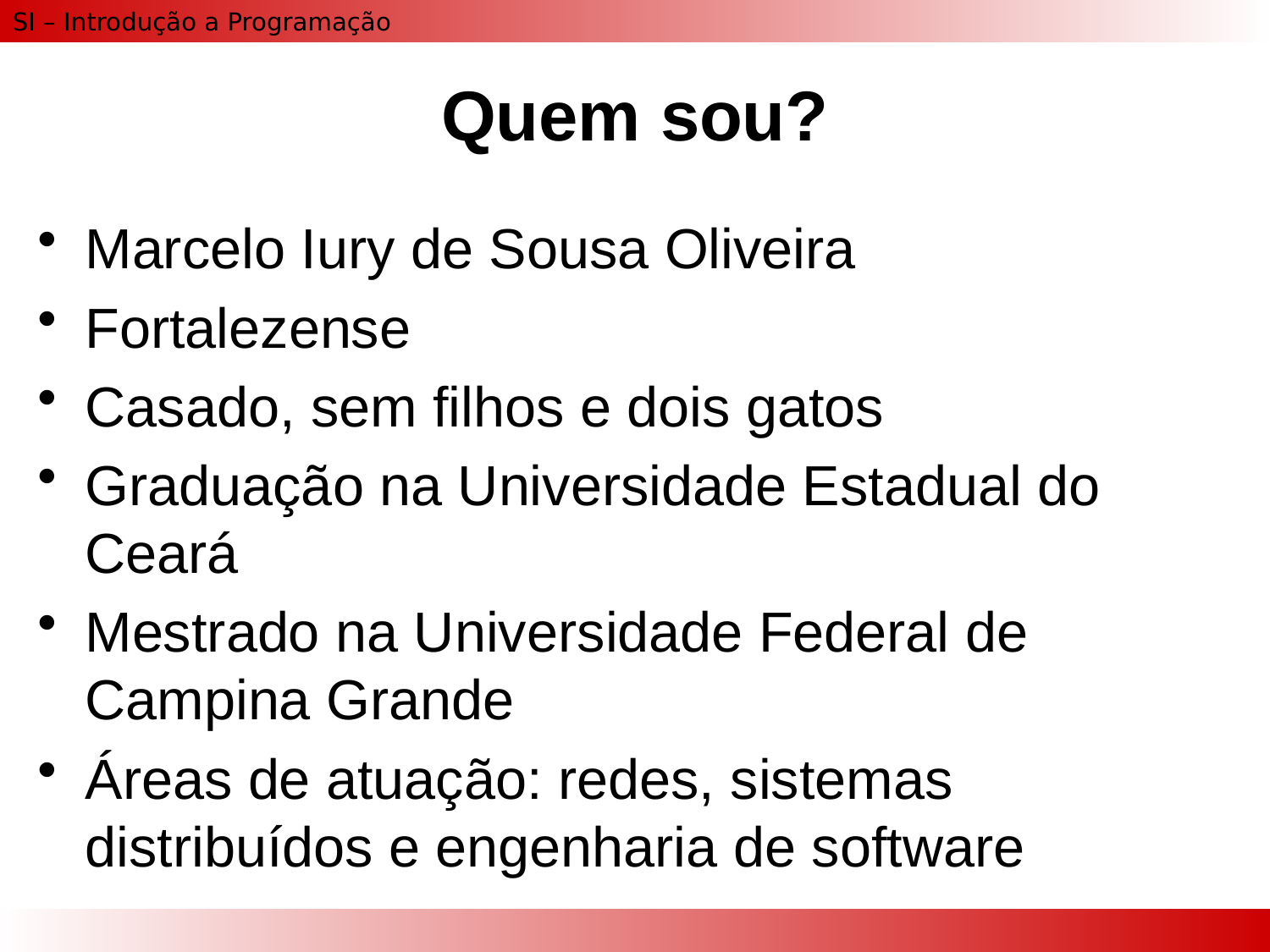

# Quem sou?
Marcelo Iury de Sousa Oliveira
Fortalezense
Casado, sem filhos e dois gatos
Graduação na Universidade Estadual do Ceará
Mestrado na Universidade Federal de Campina Grande
Áreas de atuação: redes, sistemas distribuídos e engenharia de software